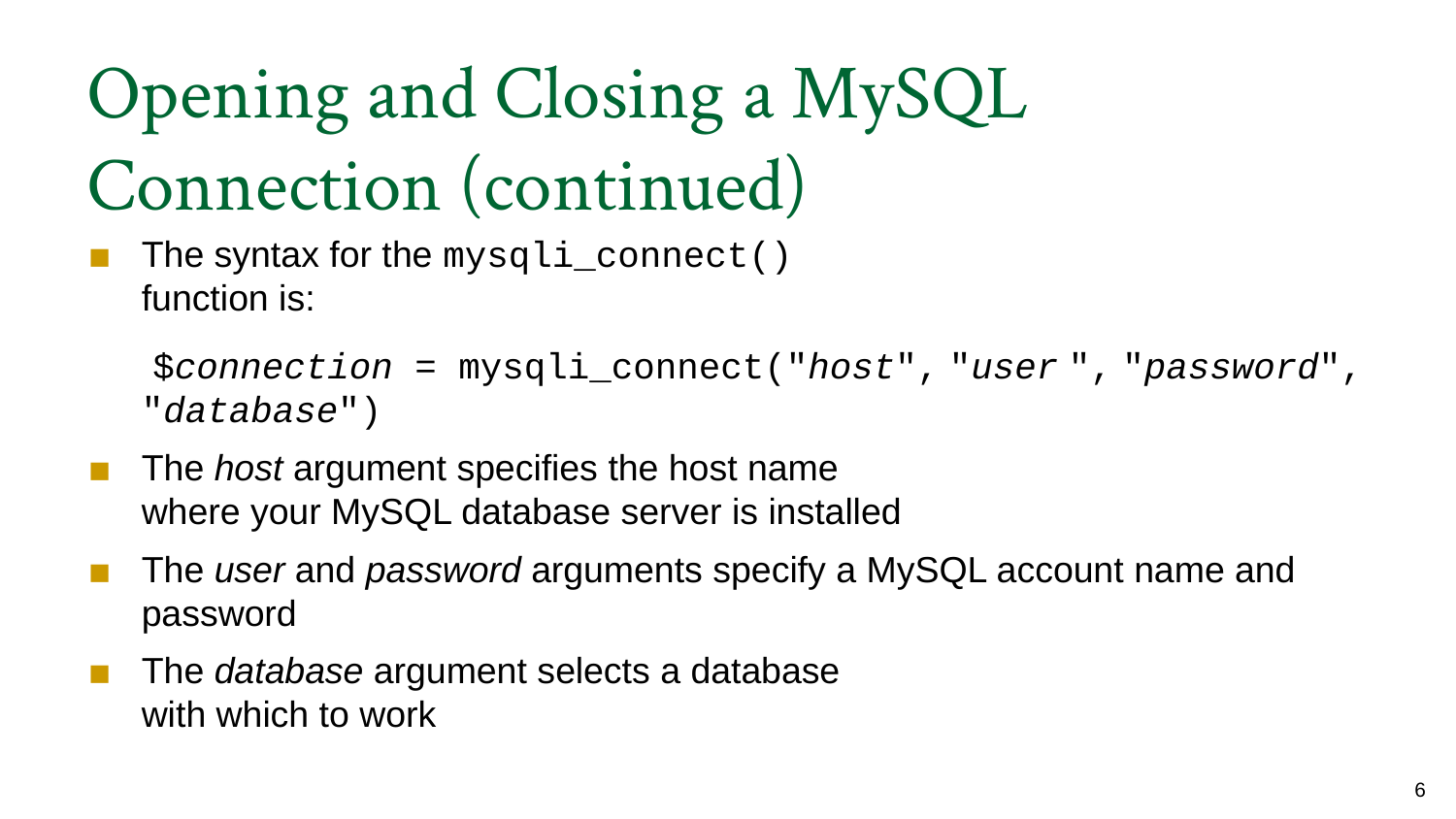

Opening and Closing a MySQL Connection (continued)
The syntax for the mysqli_connect()
function is:
   $connection = mysqli_connect("host", "user ", "password", "database")
The host argument specifies the host name
where your MySQL database server is installed
The user and password arguments specify a MySQL account name and password
The database argument selects a database
with which to work
6